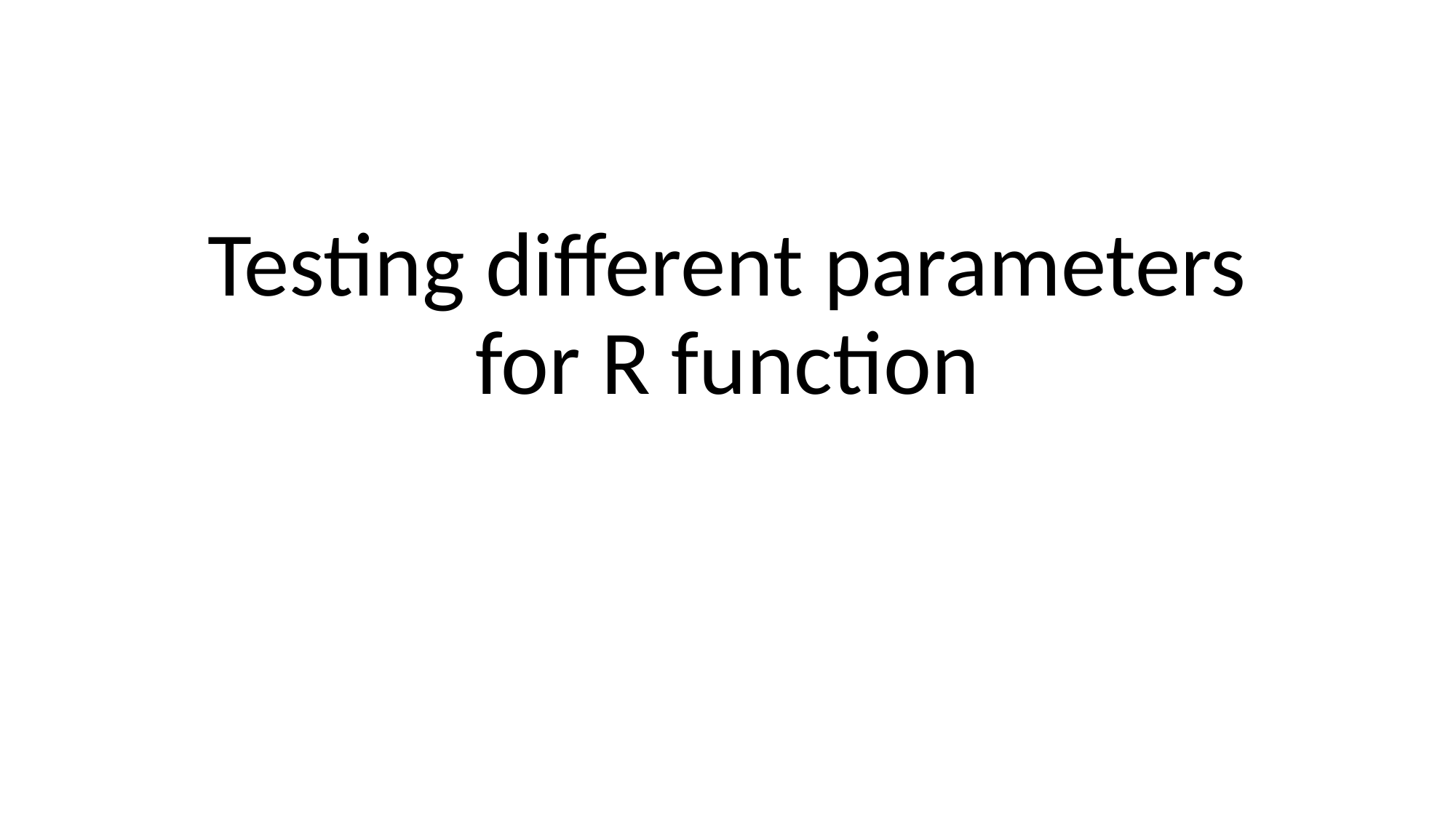

# Testing different parameters for R function